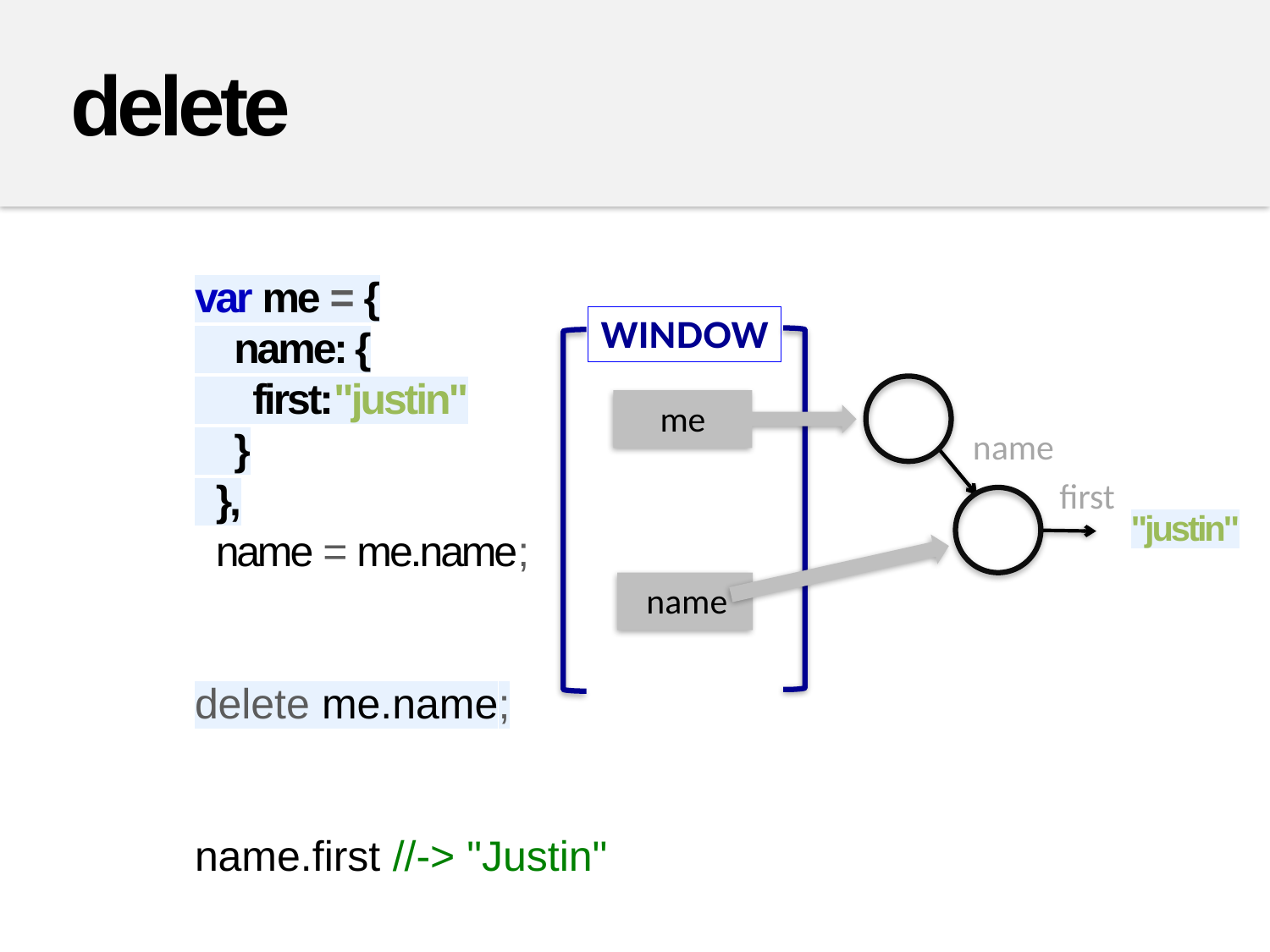

delete
var me = {
    name: {
      first:"justin"
    }
  },
  name = me.name;

delete me.name;

name.first //-> "Justin"
WINDOW

me
first

"justin"
name

name